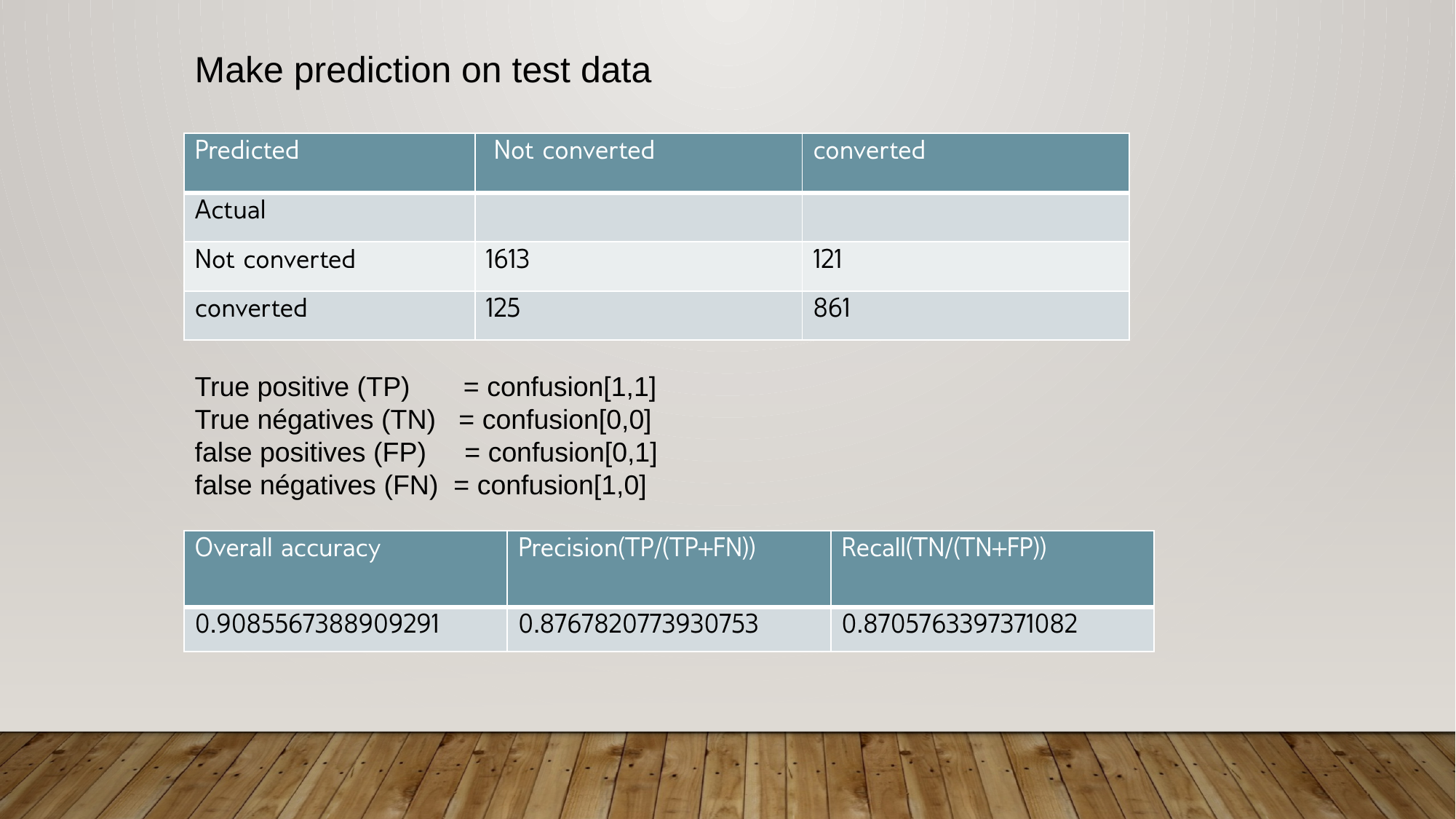

Make prediction on test data
| Predicted | Not converted | converted |
| --- | --- | --- |
| Actual |  |  |
| Not converted | 1613 | 121 |
| converted | 125 | 861 |
True positive (TP)       = confusion[1,1]
True négatives (TN)   = confusion[0,0]
false positives (FP)     = confusion[0,1]
false négatives (FN)  = confusion[1,0]
| Overall accuracy | Precision(TP/(TP+FN)) | Recall(TN/(TN+FP)) |
| --- | --- | --- |
| 0.9085567388909291 | 0.8767820773930753 | 0.8705763397371082 |